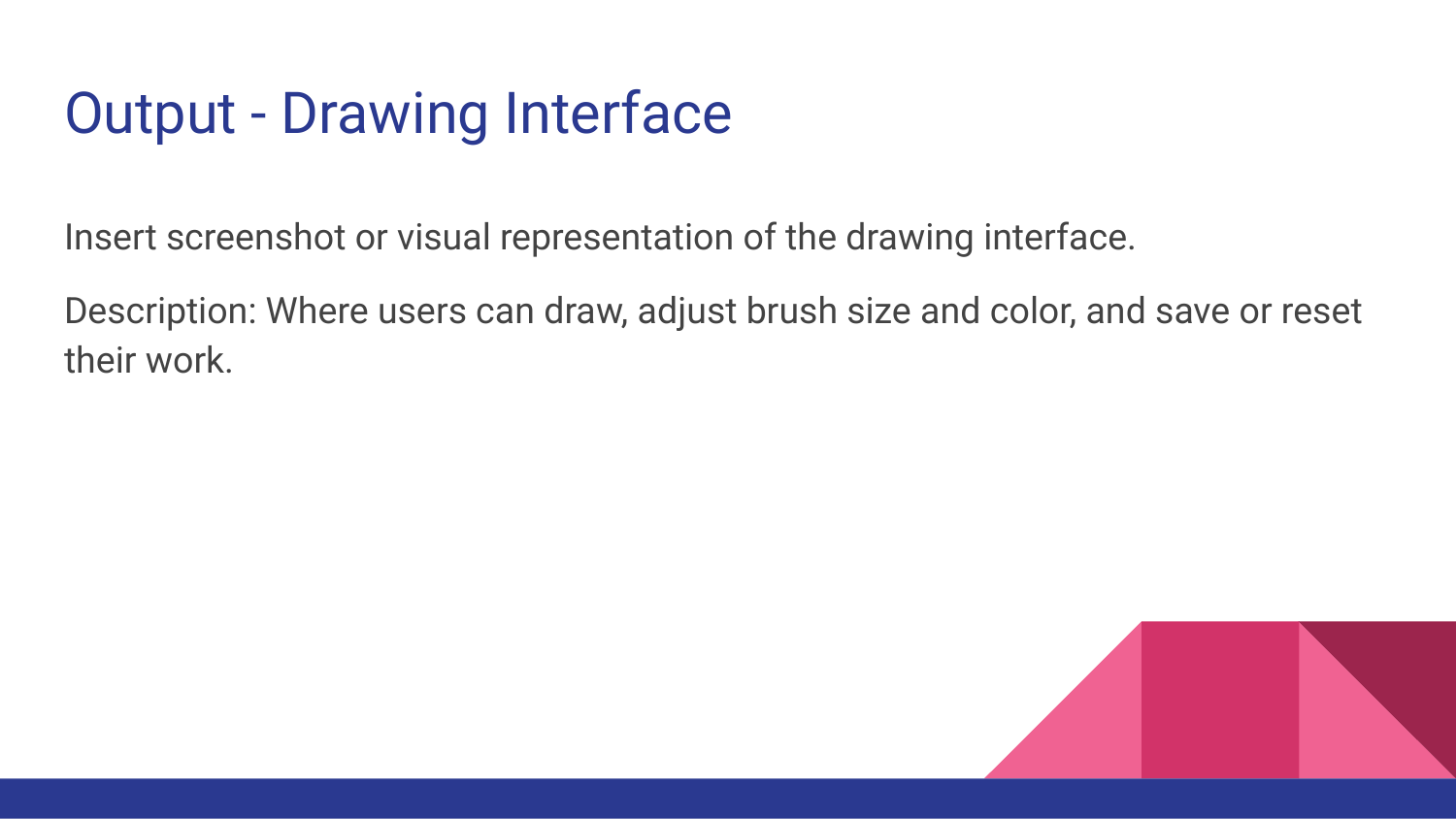

# Output - Drawing Interface
Insert screenshot or visual representation of the drawing interface.
Description: Where users can draw, adjust brush size and color, and save or reset their work.